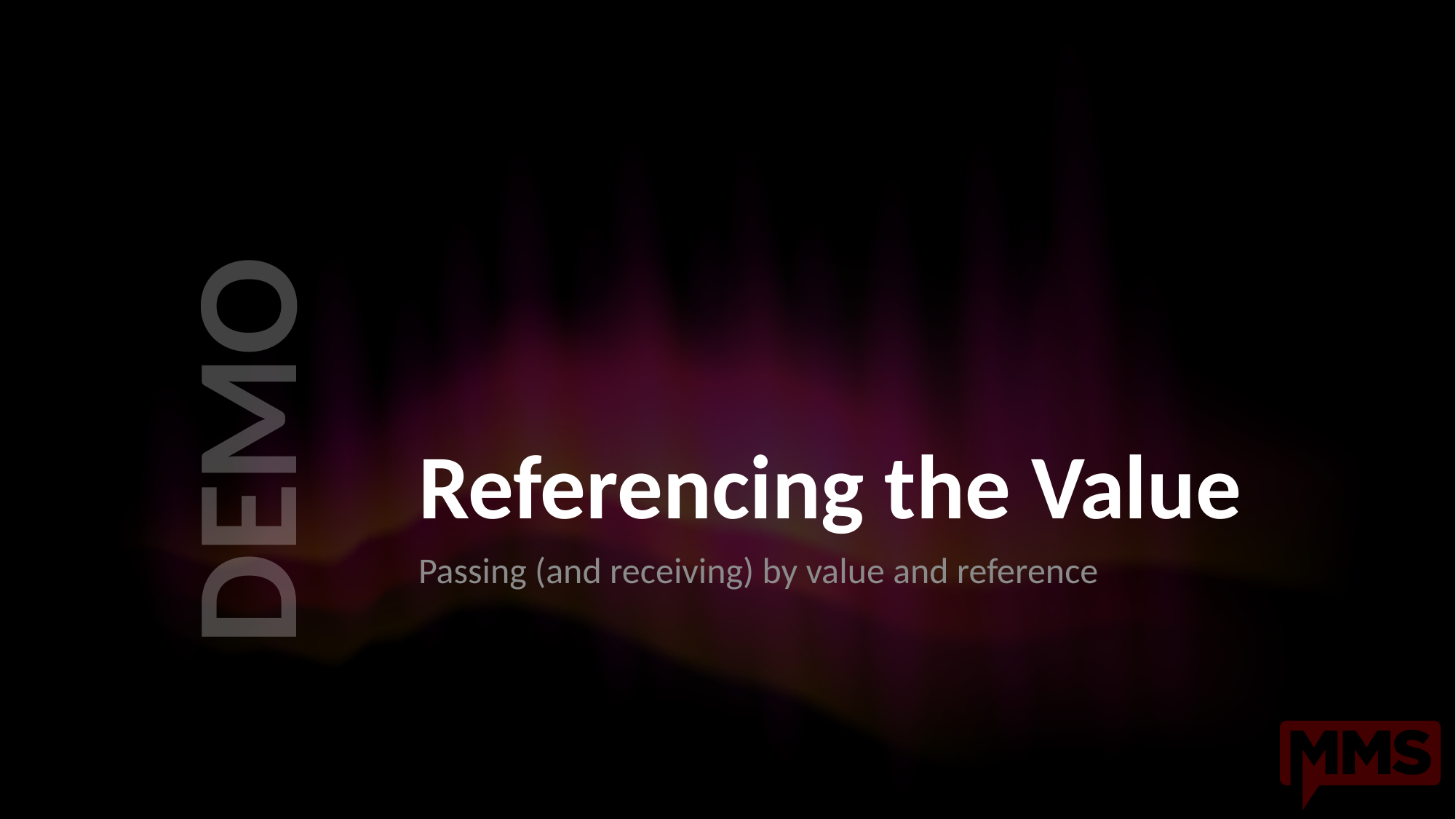

# Referencing the Value
Passing (and receiving) by value and reference